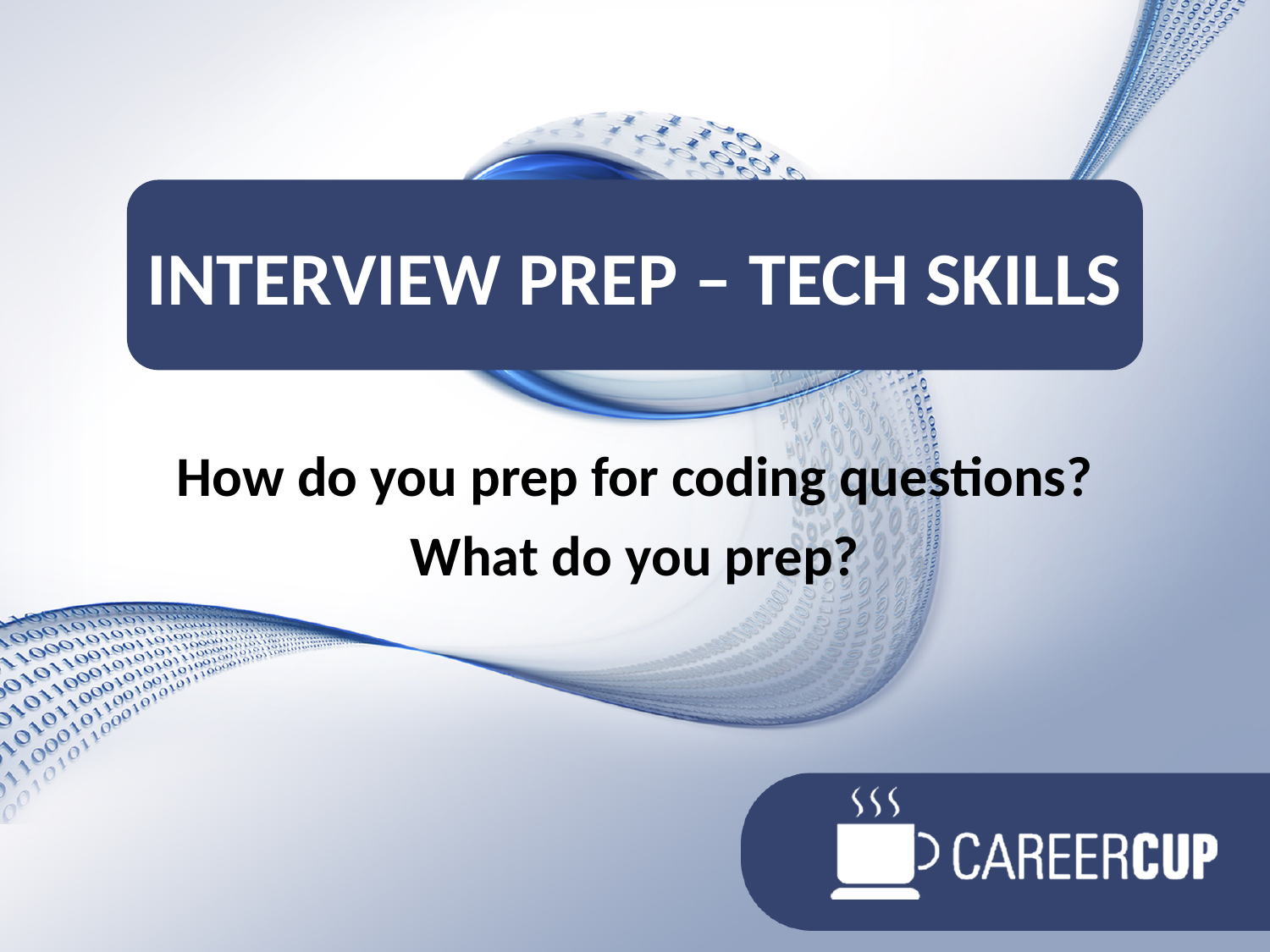

# Interview prep – Tech SKILLS
How do you prep for coding questions?
What do you prep?